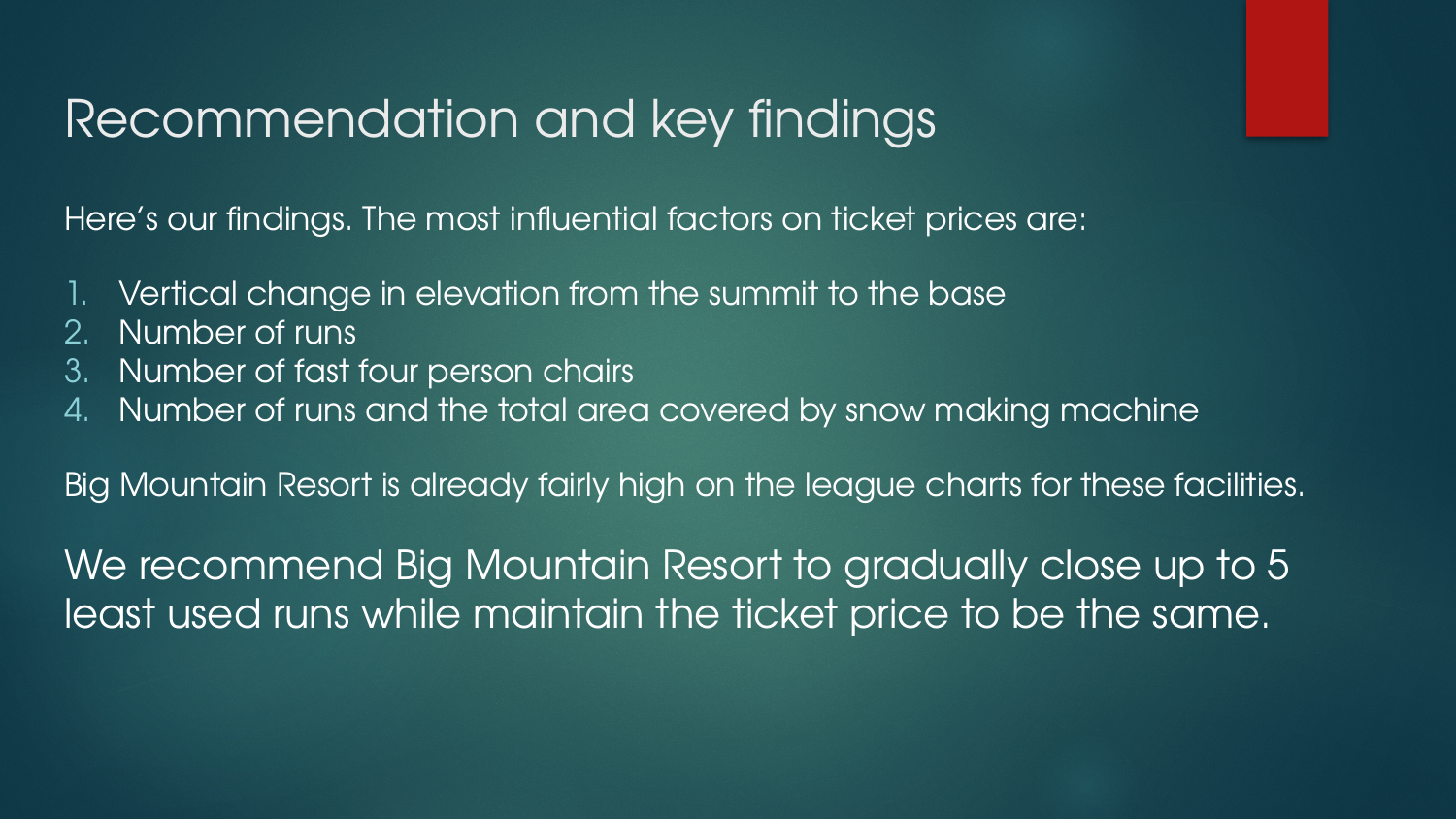

# Recommendation and key findings
Here’s our findings. The most influential factors on ticket prices are:

Vertical change in elevation from the summit to the base
Number of runs
Number of fast four person chairs
Number of runs and the total area covered by snow making machine

Big Mountain Resort is already fairly high on the league charts for these facilities.

We recommend Big Mountain Resort to gradually close up to 5 least used runs while maintain the ticket price to be the same.